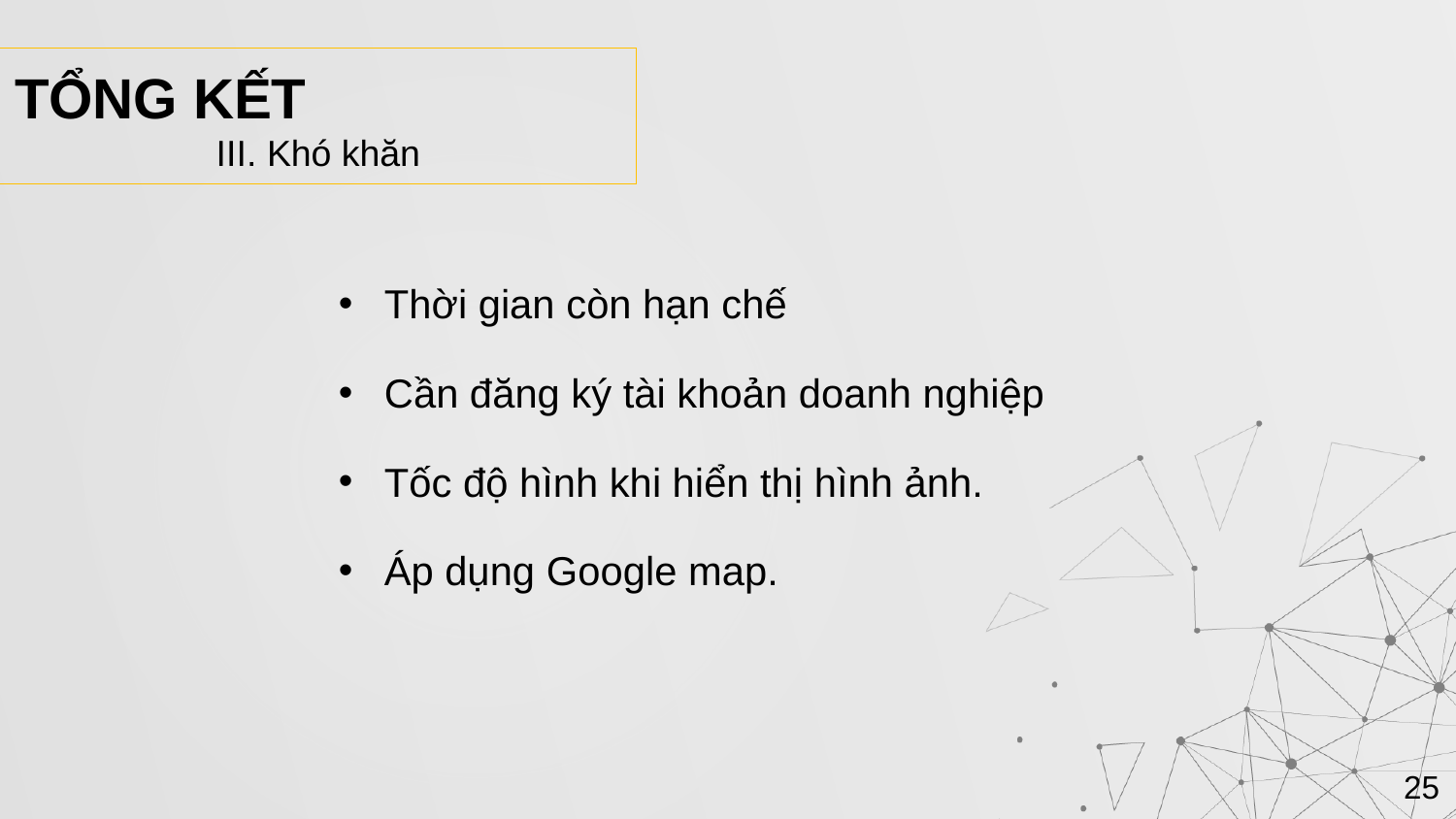

TỔNG KẾT
III. Khó khăn

Thời gian còn hạn chế
Cần đăng ký tài khoản doanh nghiệp
Tốc độ hình khi hiển thị hình ảnh.
Áp dụng Google map.

25